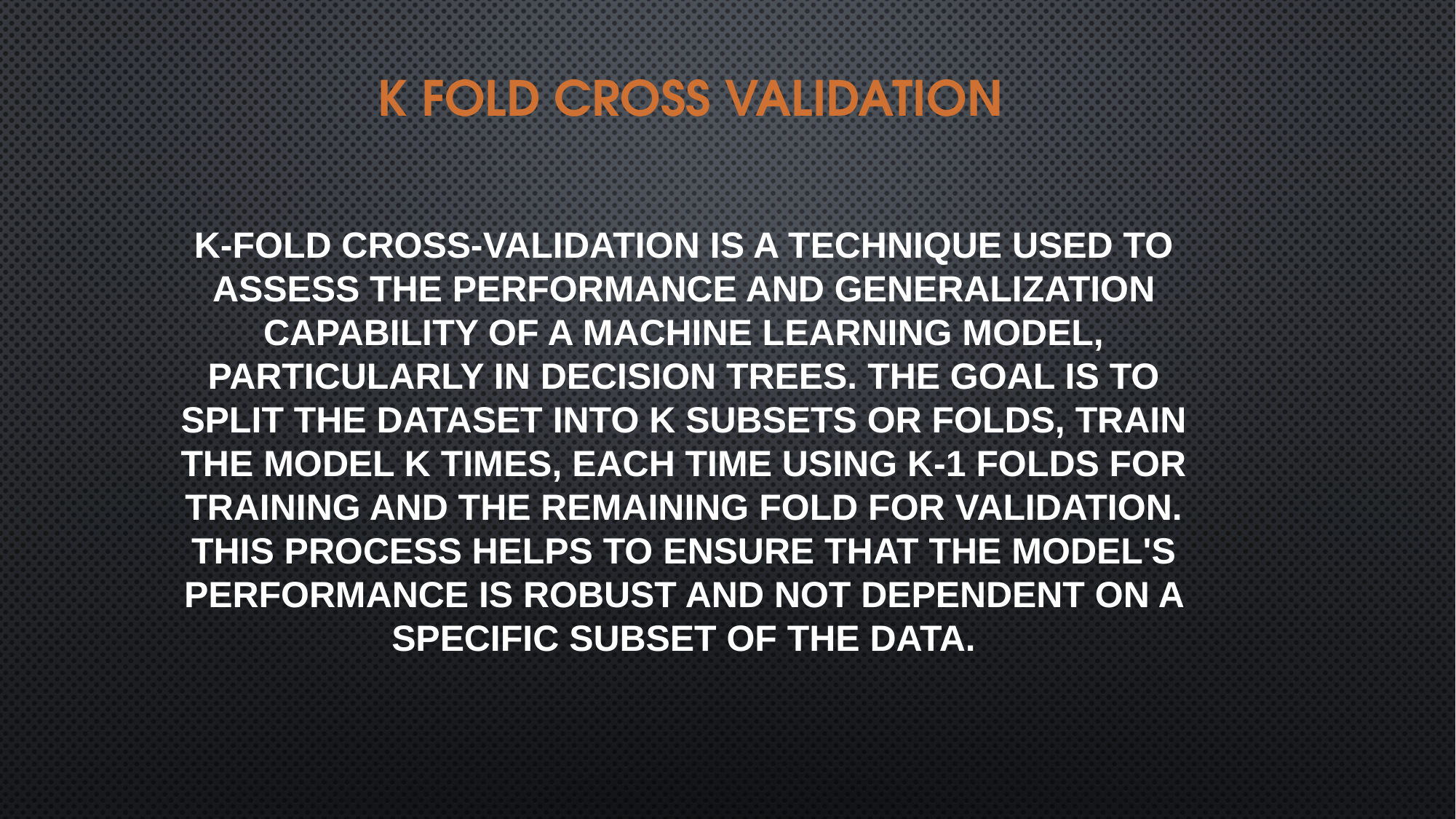

# K fold cross validation
K-Fold Cross-Validation is a technique used to assess the performance and generalization capability of a machine learning model, particularly in decision trees. The goal is to split the dataset into K subsets or folds, train the model K times, each time using K-1 folds for training and the remaining fold for validation. This process helps to ensure that the model's performance is robust and not dependent on a specific subset of the data.